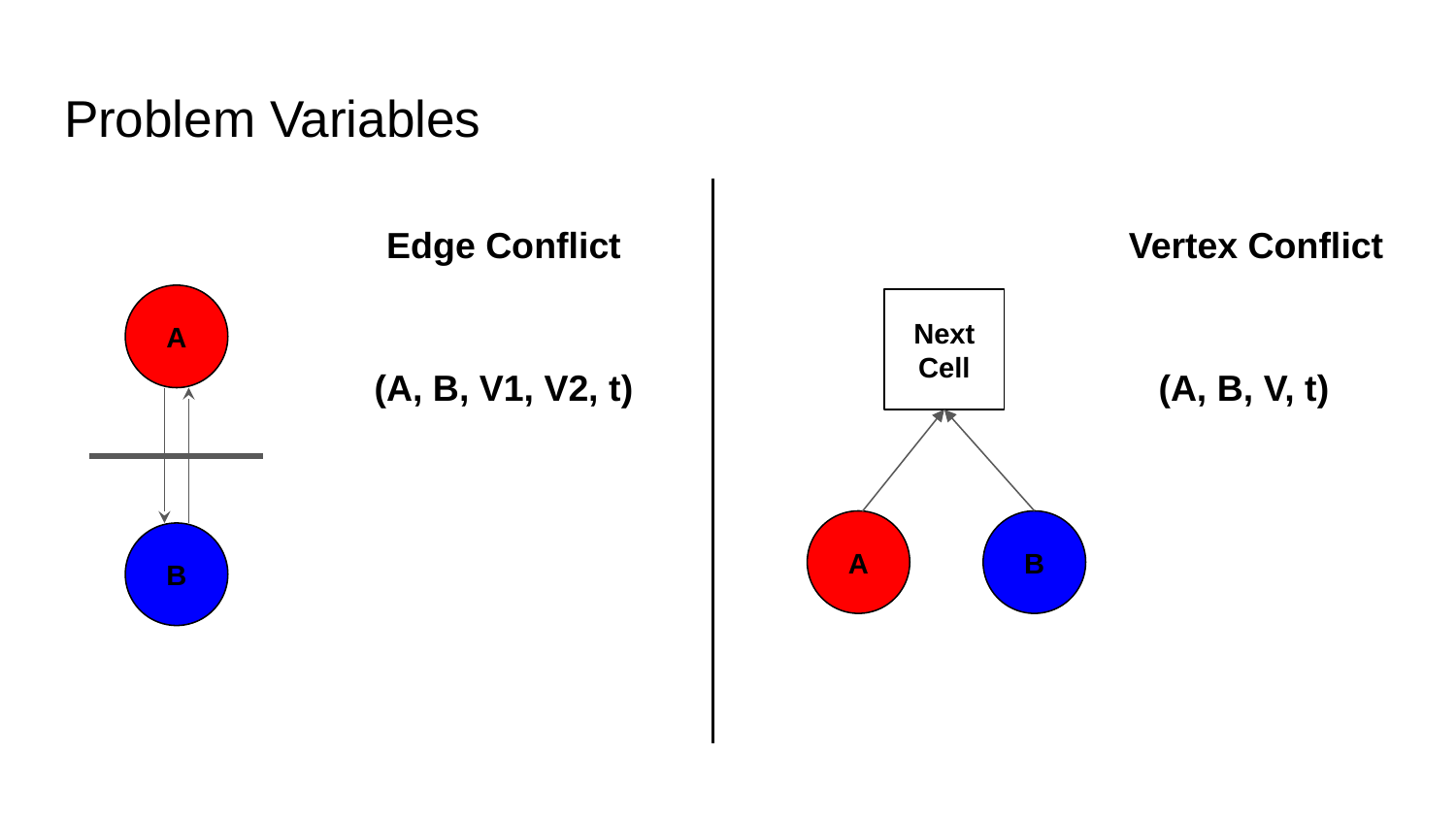

# Problem Variables

Edge Conflict

Vertex Conflict

A
Next Cell
A
B
(A, B, V1, V2, t)
(A, B, V, t)
B